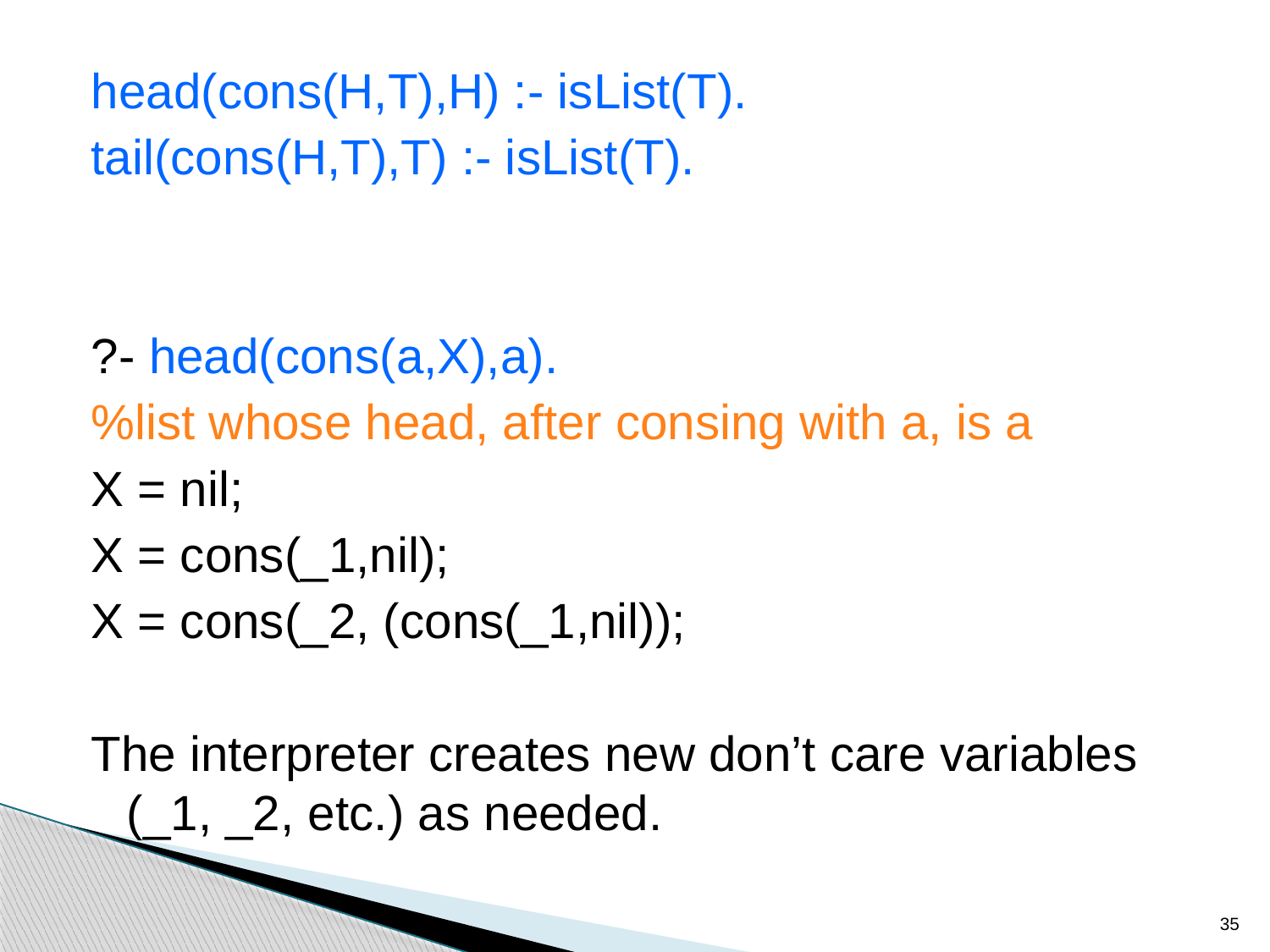

head(cons(H,T),H) :- isList(T).
tail(cons(H,T),T) :- isList(T).

?- head(cons(a,X),a).
%list whose head, after consing with a, is a
X = nil;
X = cons(_1,nil);
X = cons(_2, (cons(_1,nil));

The interpreter creates new don’t care variables (_1, _2, etc.) as needed.
35